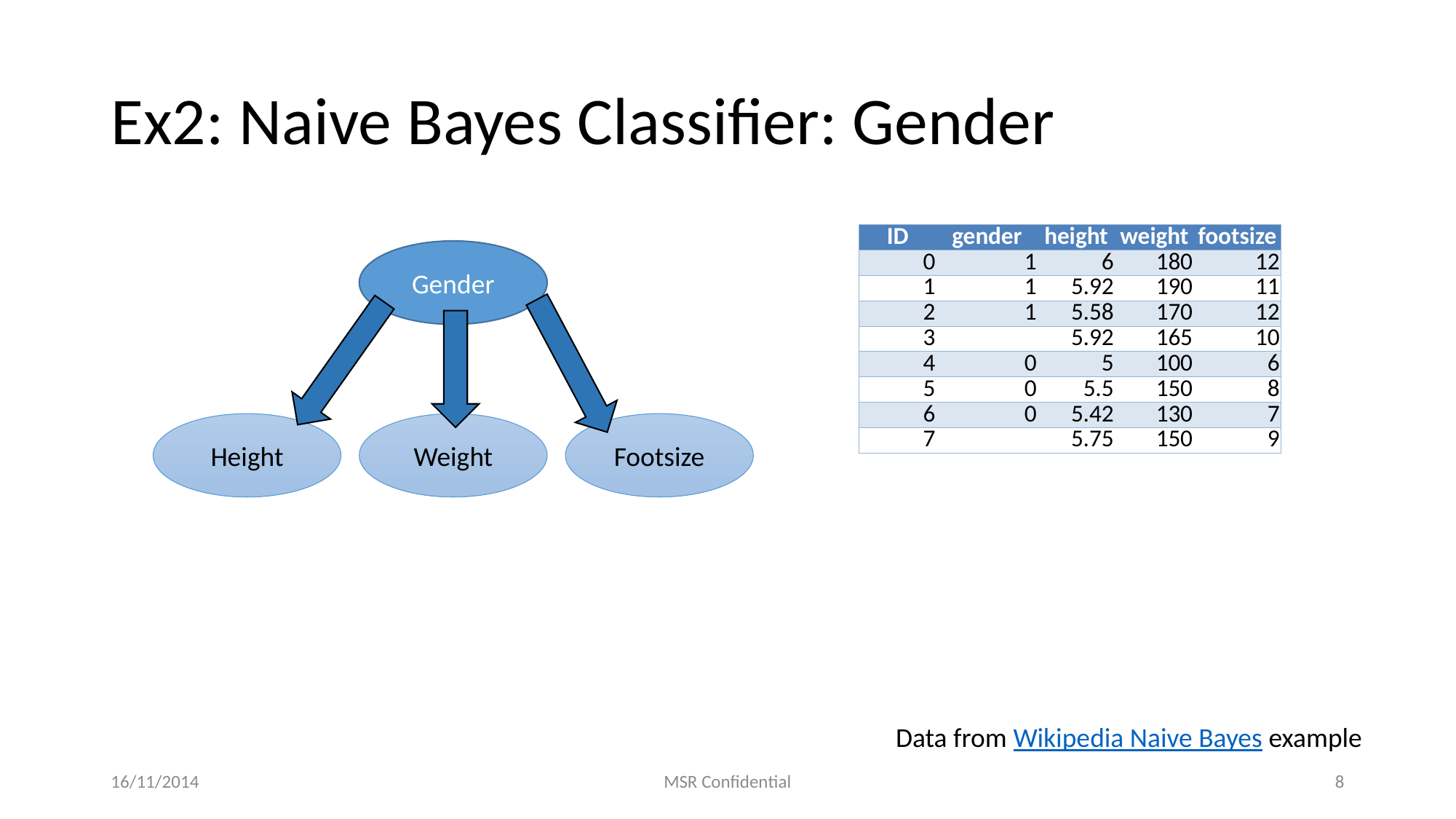

# Ex2: Naive Bayes Classifier: Gender
| ID | gender | height | weight | footsize |
| --- | --- | --- | --- | --- |
| 0 | 1 | 6 | 180 | 12 |
| 1 | 1 | 5.92 | 190 | 11 |
| 2 | 1 | 5.58 | 170 | 12 |
| 3 |  | 5.92 | 165 | 10 |
| 4 | 0 | 5 | 100 | 6 |
| 5 | 0 | 5.5 | 150 | 8 |
| 6 | 0 | 5.42 | 130 | 7 |
| 7 |  | 5.75 | 150 | 9 |
Gender

Height
Weight
Footsize
Data from Wikipedia Naive Bayes example
16/11/2014
MSR Confidential
8